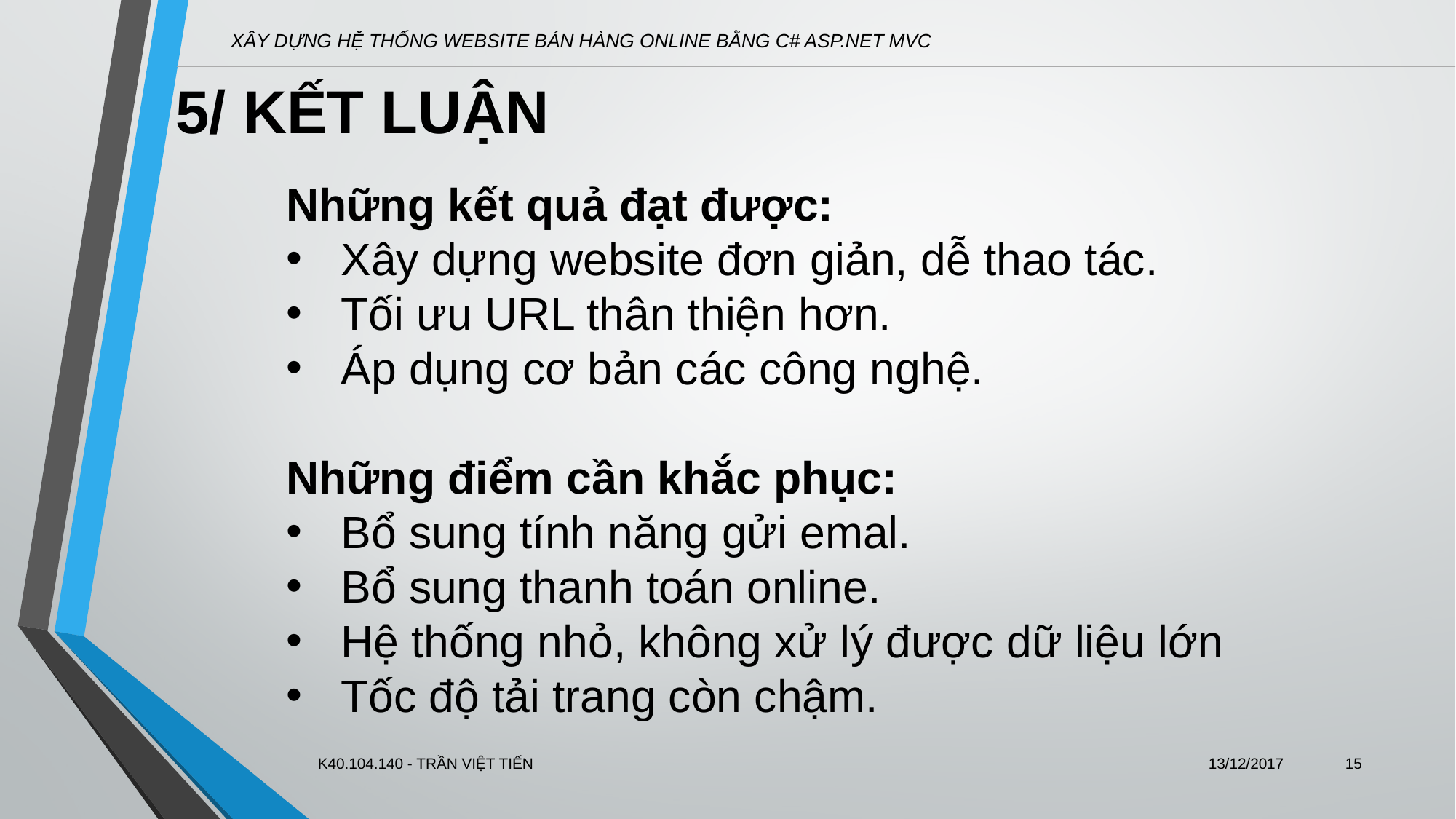

5/ KẾT LUẬN
Những kết quả đạt được:
Xây dựng website đơn giản, dễ thao tác.
Tối ưu URL thân thiện hơn.
Áp dụng cơ bản các công nghệ.

Những điểm cần khắc phục:
Bổ sung tính năng gửi emal.
Bổ sung thanh toán online.
Hệ thống nhỏ, không xử lý được dữ liệu lớn
Tốc độ tải trang còn chậm.
13/12/2017
15
K40.104.140 - TRẦN VIỆT TIẾN